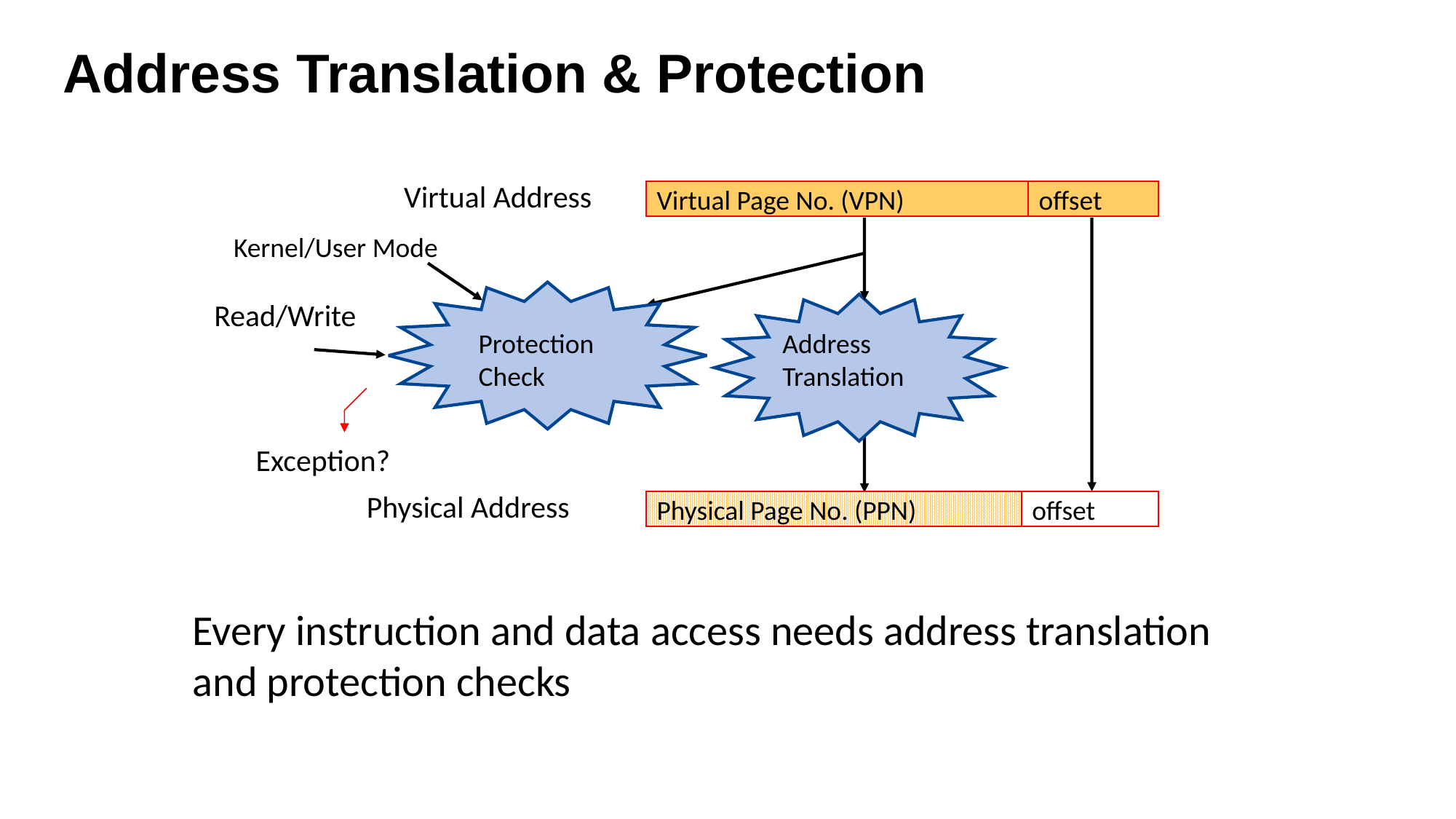

# Address Translation & Protection
Virtual Address
Virtual Page No. (VPN)
offset

Kernel/User Mode

Protection
Check
Read/Write

Address
Translation

Exception?
Physical Address
Physical Page No. (PPN)
offset
Every instruction and data access needs address translation and protection checks